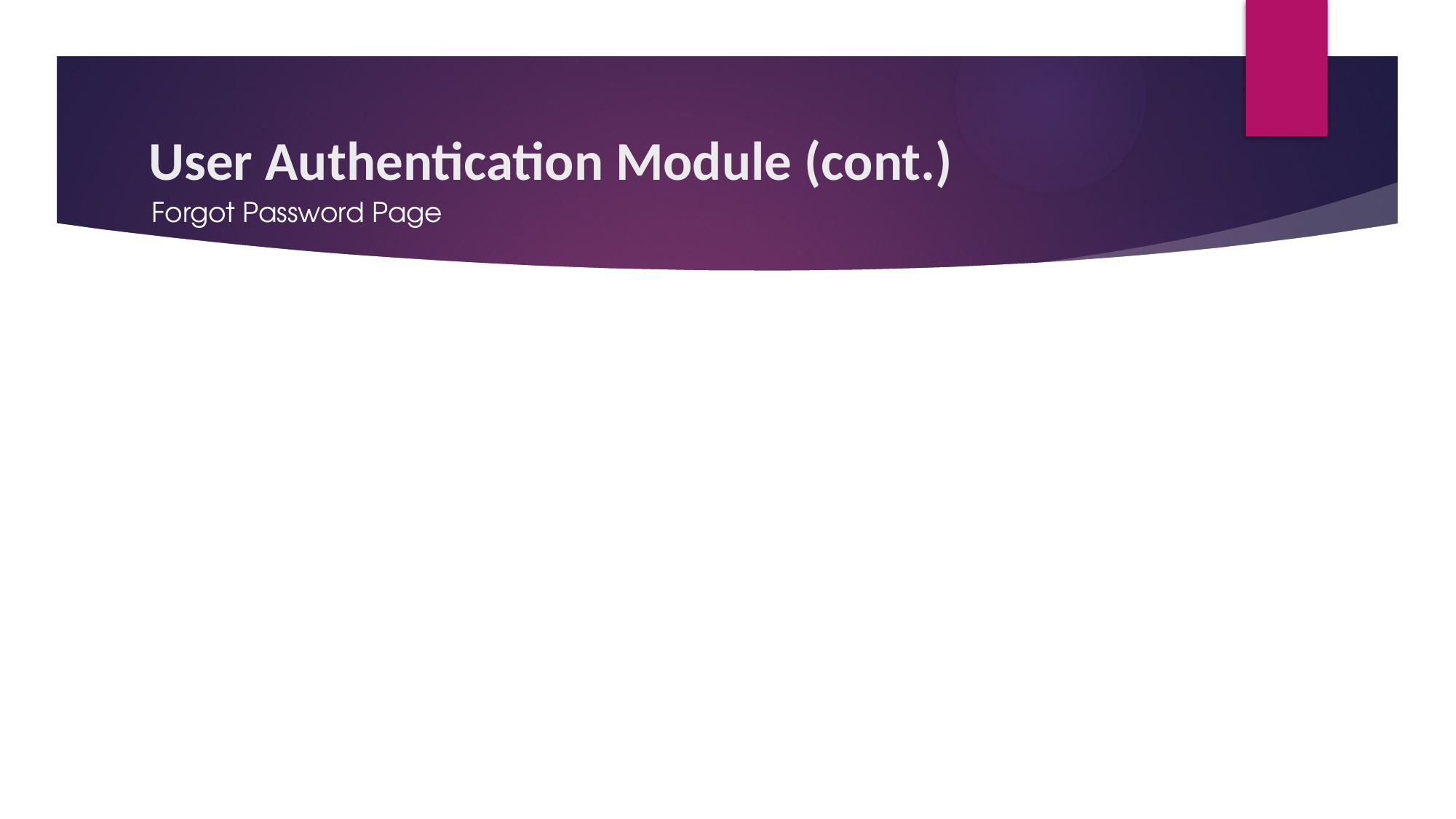

# User Authentication Module (cont.)
Forgot Password Page